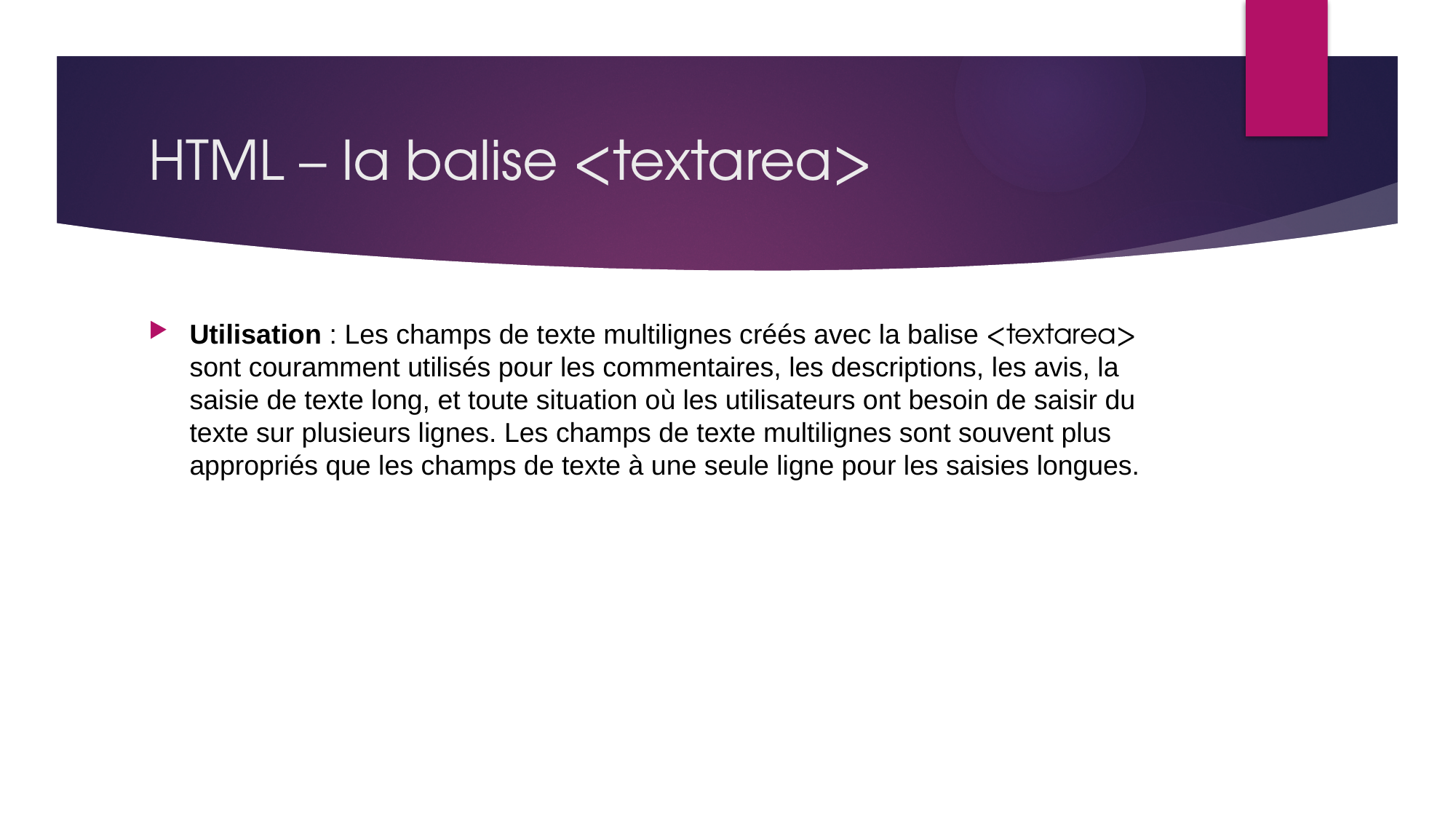

# HTML – la balise <textarea>
Utilisation : Les champs de texte multilignes créés avec la balise <textarea> sont couramment utilisés pour les commentaires, les descriptions, les avis, la saisie de texte long, et toute situation où les utilisateurs ont besoin de saisir du texte sur plusieurs lignes. Les champs de texte multilignes sont souvent plus appropriés que les champs de texte à une seule ligne pour les saisies longues.